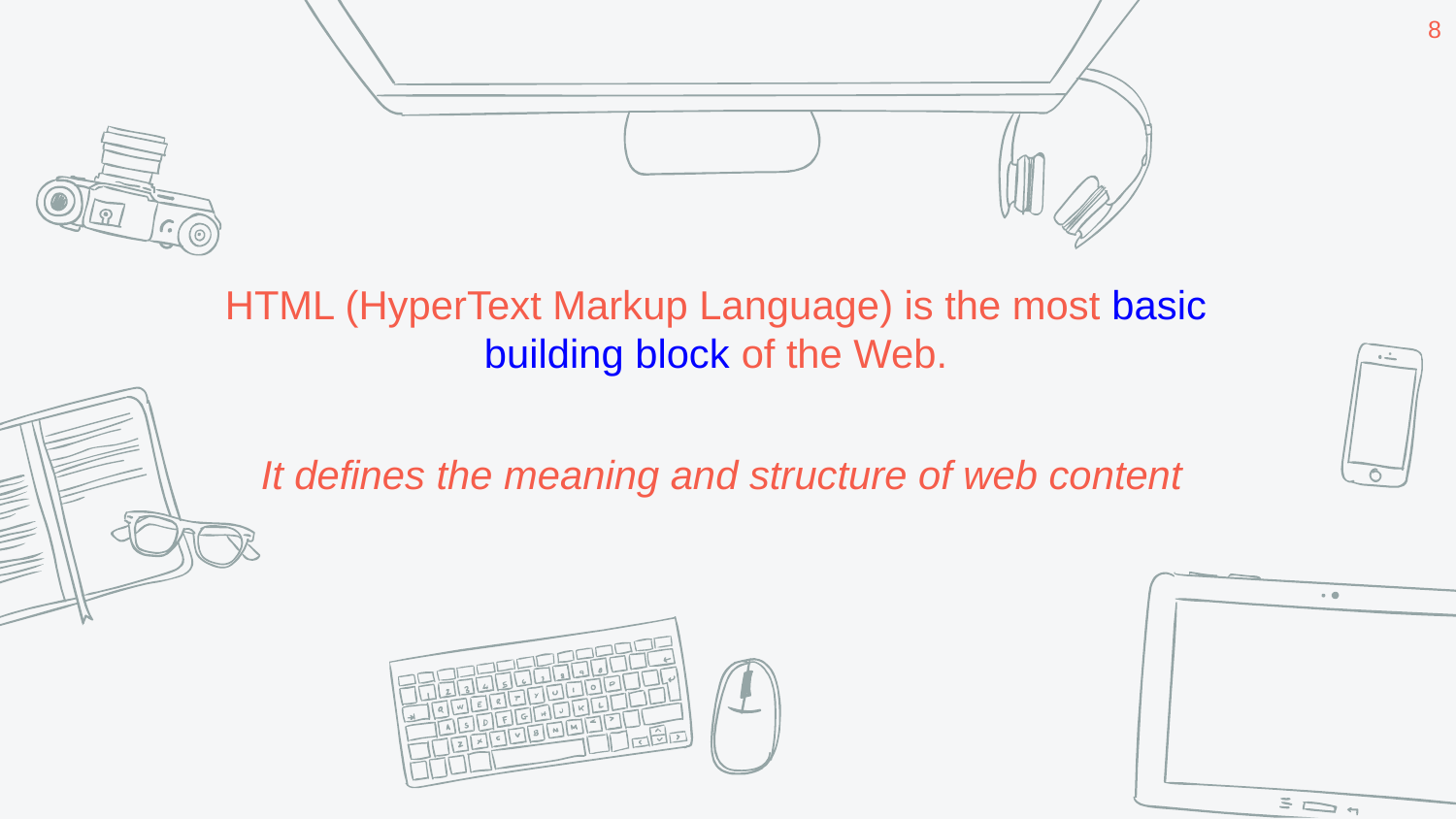

8
HTML (HyperText Markup Language) is the most basic building block of the Web.

 It defines the meaning and structure of web content